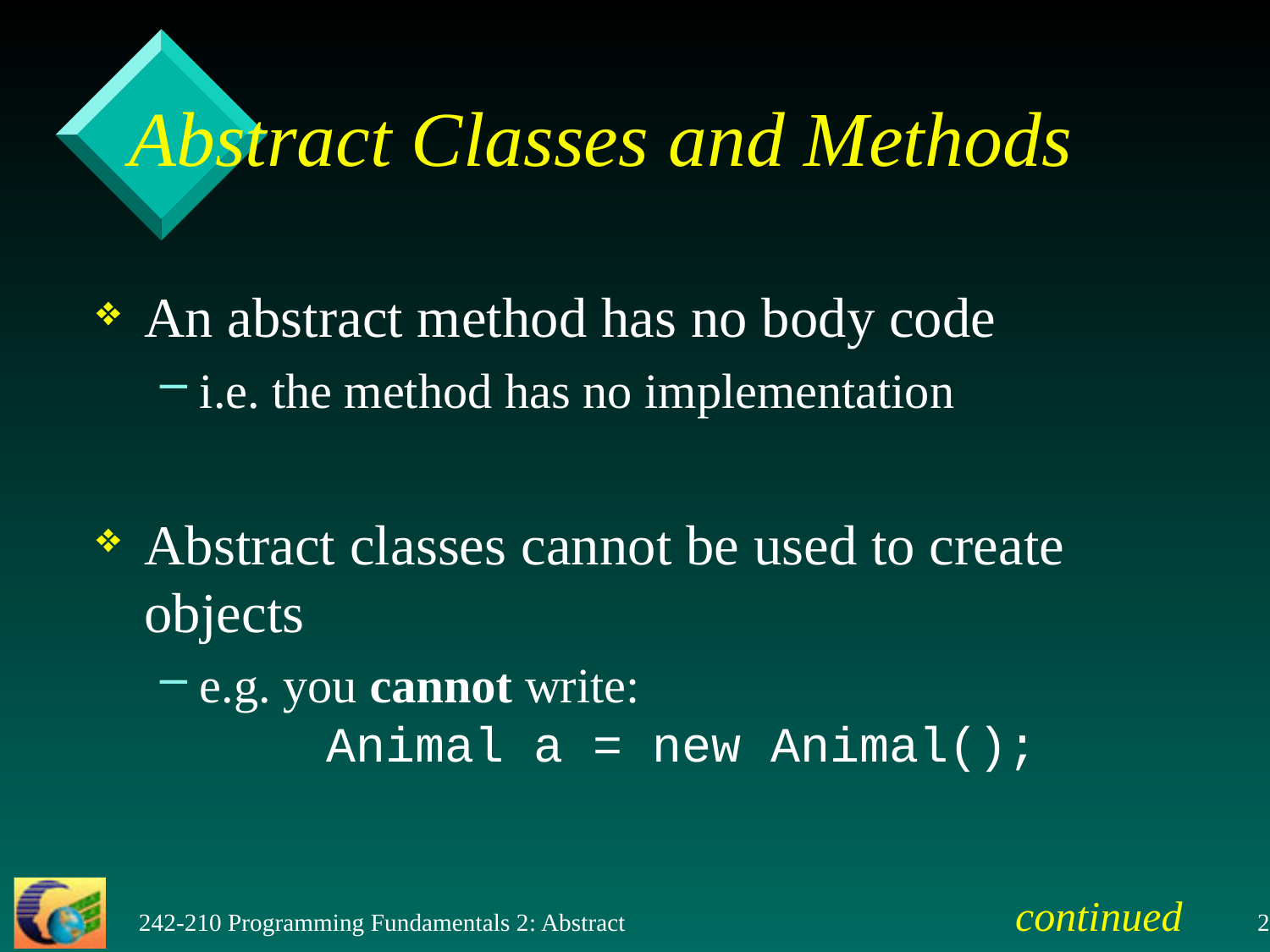

# Abstract Classes and Methods
An abstract method has no body code
i.e. the method has no implementation

Abstract classes cannot be used to create objects
e.g. you cannot write:
	Animal a = new Animal();
continued